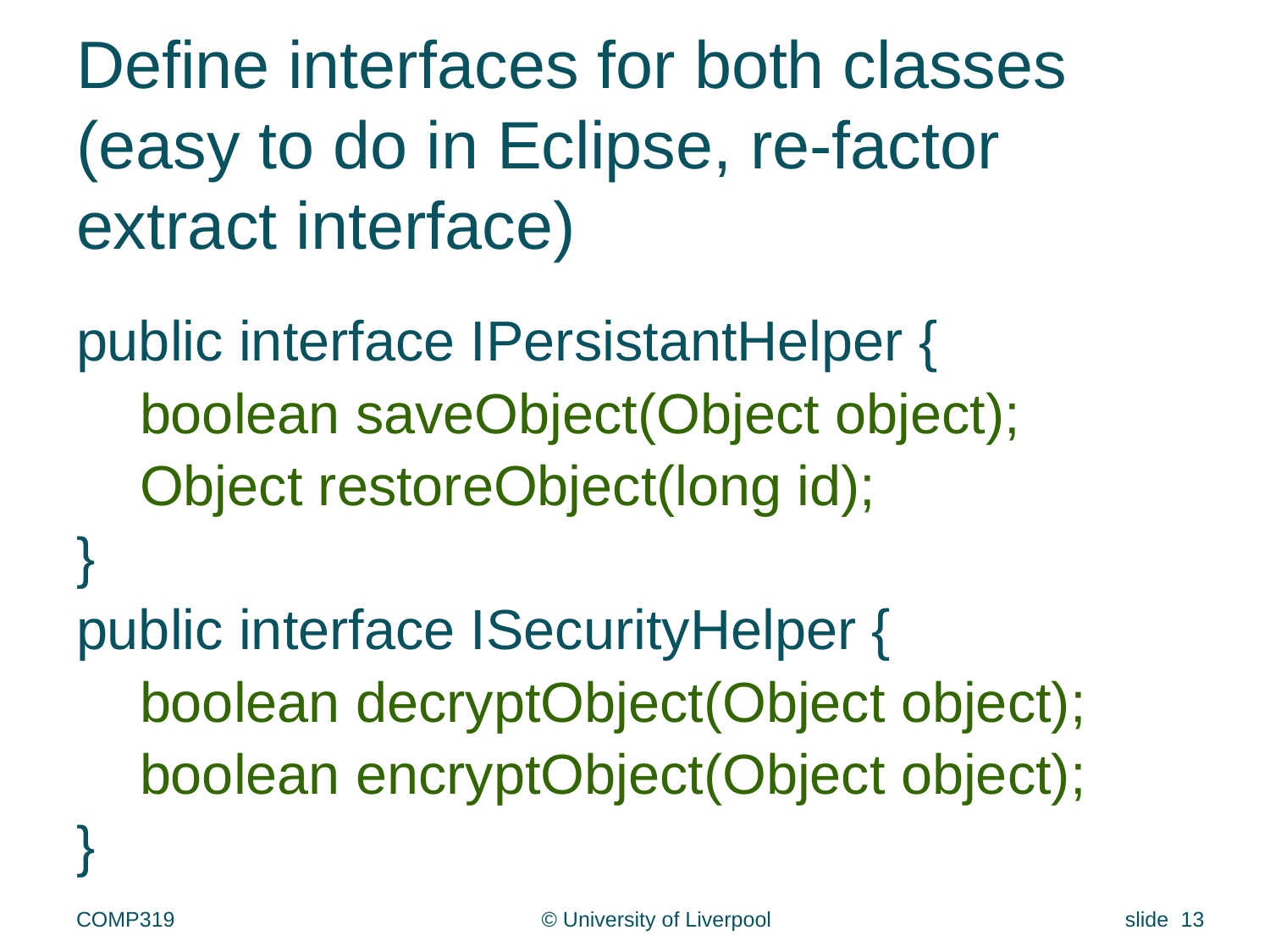

# Define interfaces for both classes (easy to do in Eclipse, re-factor extract interface)
public interface IPersistantHelper {
boolean saveObject(Object object);
Object restoreObject(long id);
}
public interface ISecurityHelper {
boolean decryptObject(Object object);
boolean encryptObject(Object object);
}
COMP319
© University of Liverpool
slide  13